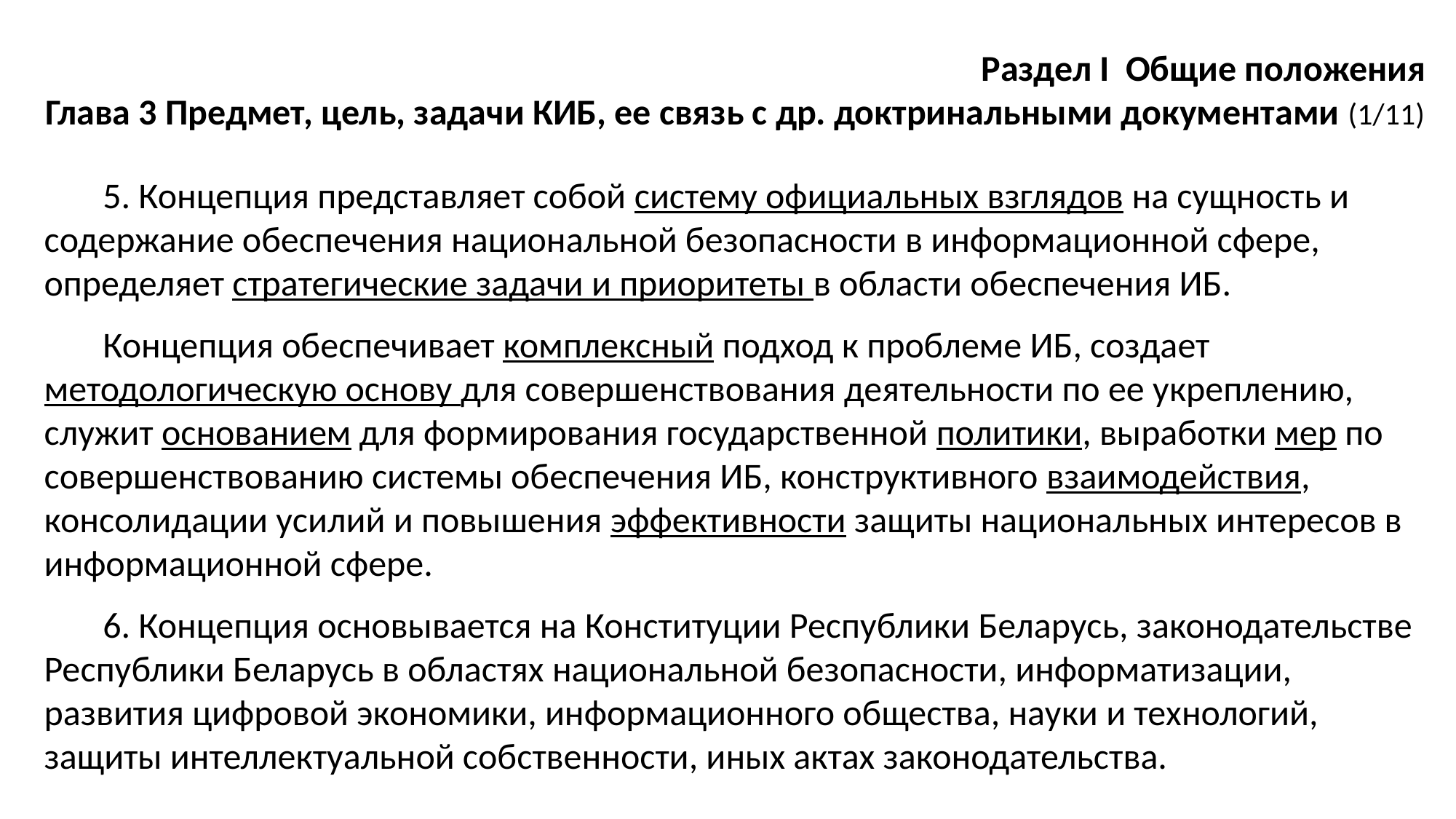

Раздел I  Общие положения
Глава 3 Предмет, цель, задачи КИБ, ее связь с др. доктринальными документами (1/11)

5. Концепция представляет собой систему официальных взглядов на сущность и содержание обеспечения национальной безопасности в информационной сфере, определяет стратегические задачи и приоритеты в области обеспечения ИБ.
Концепция обеспечивает комплексный подход к проблеме ИБ, создает методологическую основу для совершенствования деятельности по ее укреплению, служит основанием для формирования государственной политики, выработки мер по совершенствованию системы обеспечения ИБ, конструктивного взаимодействия, консолидации усилий и повышения эффективности защиты национальных интересов в информационной сфере.
6. Концепция основывается на Конституции Республики Беларусь, законодательстве Республики Беларусь в областях национальной безопасности, информатизации, развития цифровой экономики, информационного общества, науки и технологий, защиты интеллектуальной собственности, иных актах законодательства.